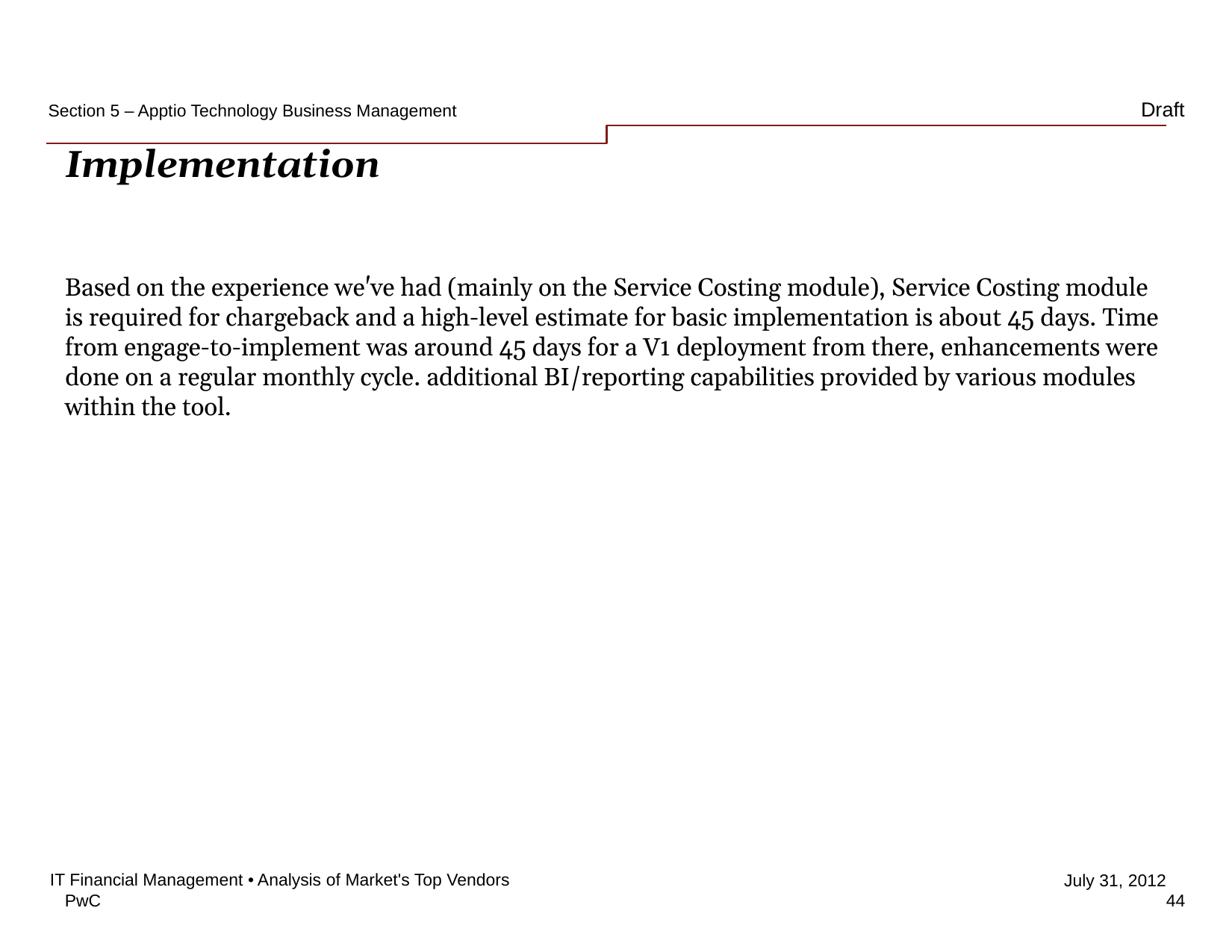

Section 5 – Apptio Technology Business Management
# Implementation
Based on the experience we've had (mainly on the Service Costing module), Service Costing module is required for chargeback and a high-level estimate for basic implementation is about 45 days. Time from engage-to-implement was around 45 days for a V1 deployment from there, enhancements were done on a regular monthly cycle. additional BI/reporting capabilities provided by various modules within the tool.
IT Financial Management • Analysis of Market's Top Vendors
44